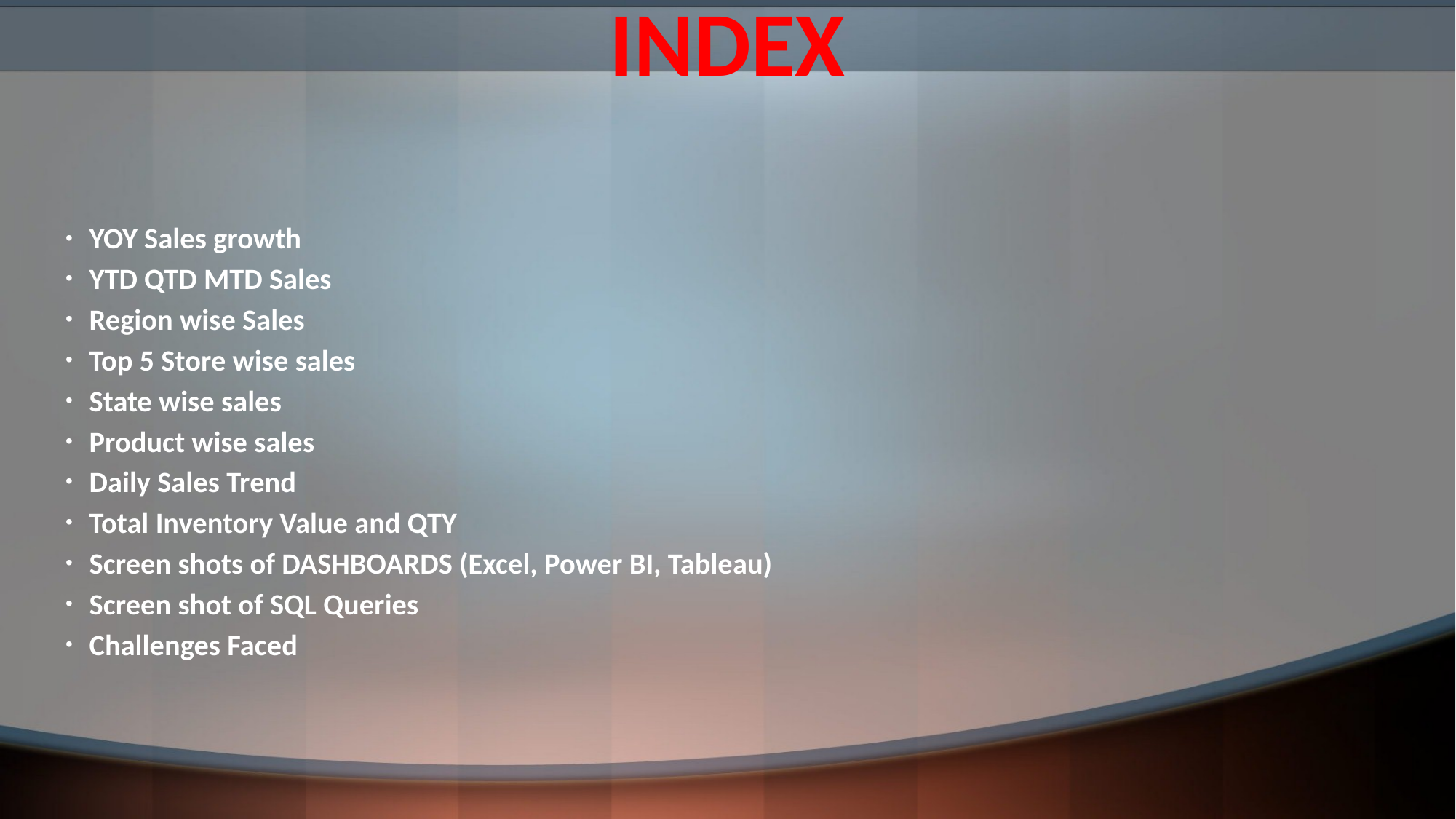

# INDEX
YOY Sales growth
YTD QTD MTD Sales
Region wise Sales
Top 5 Store wise sales
State wise sales
Product wise sales
Daily Sales Trend
Total Inventory Value and QTY
Screen shots of DASHBOARDS (Excel, Power BI, Tableau)
Screen shot of SQL Queries
Challenges Faced